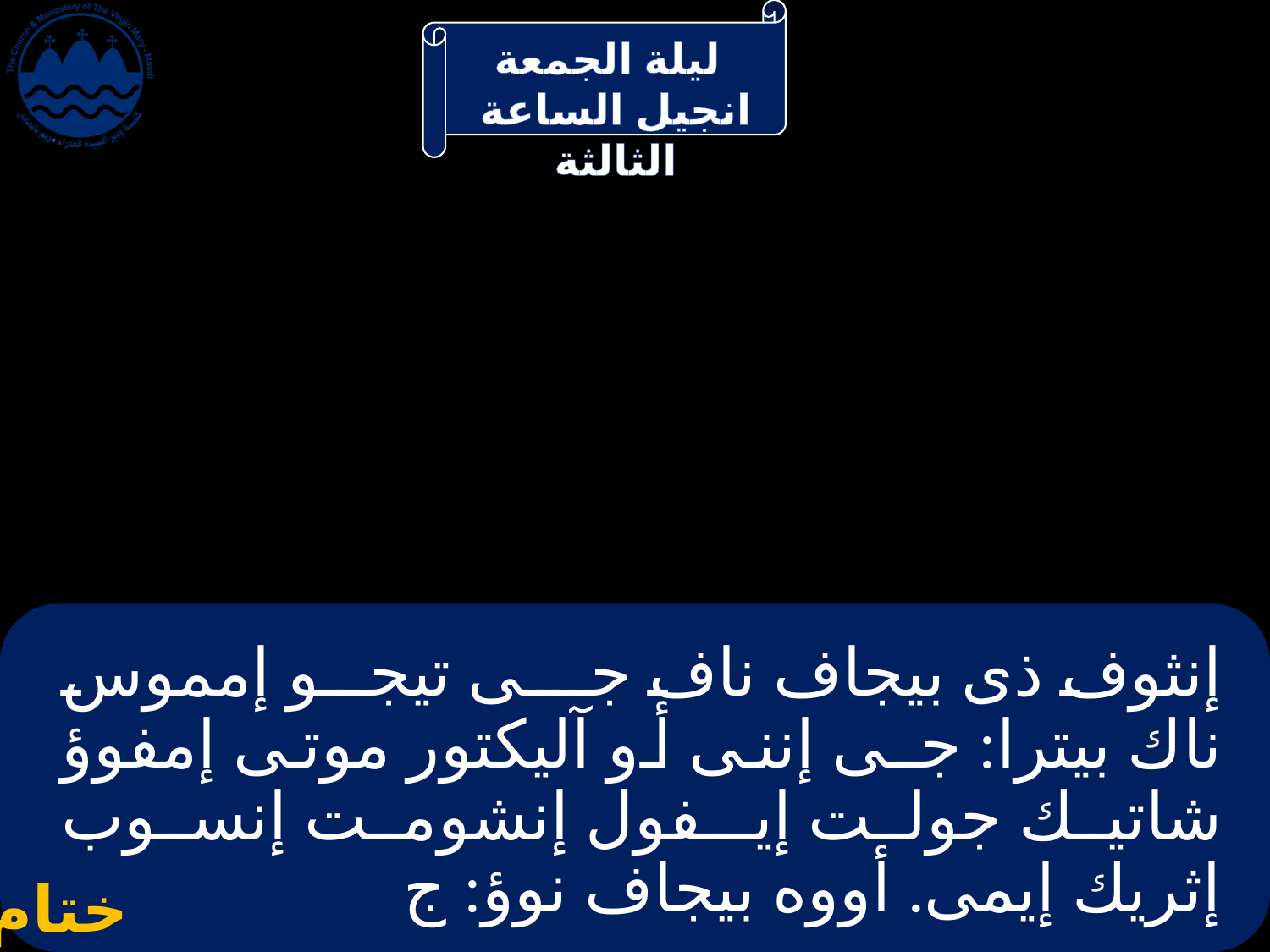

# إنثوف ذى بيجاف ناف جـى تيجو إمموس ناك بيترا: جـى إننى أو آليكتور موتى إمفوؤ شاتيك جولت إيـفول إنشومت إنسوب إثريك إيمى. أووه بيجاف نوؤ: ج
ختام